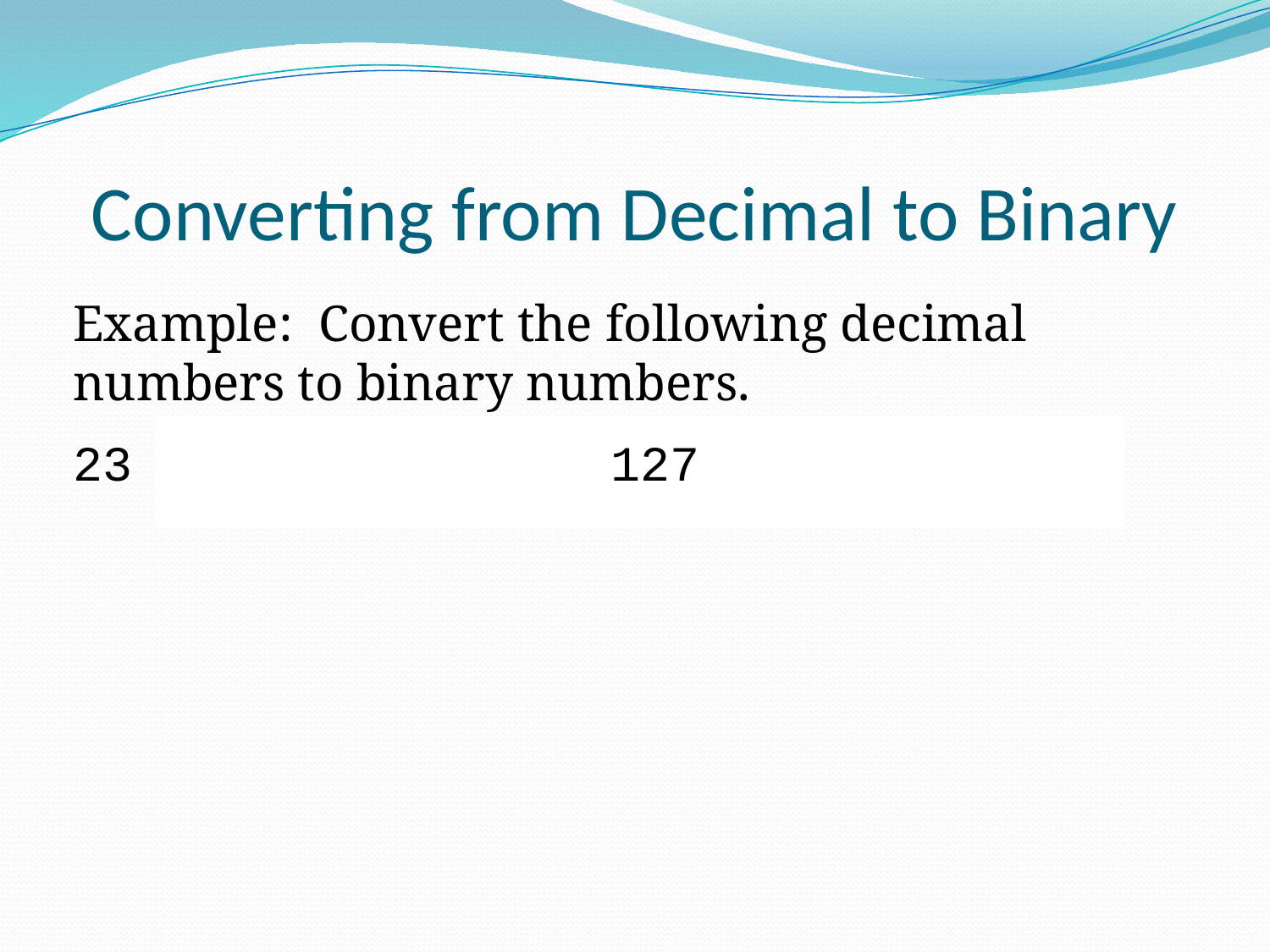

# Converting from Decimal to Binary
Example:  Convert the following decimal numbers to binary numbers.
23				 127